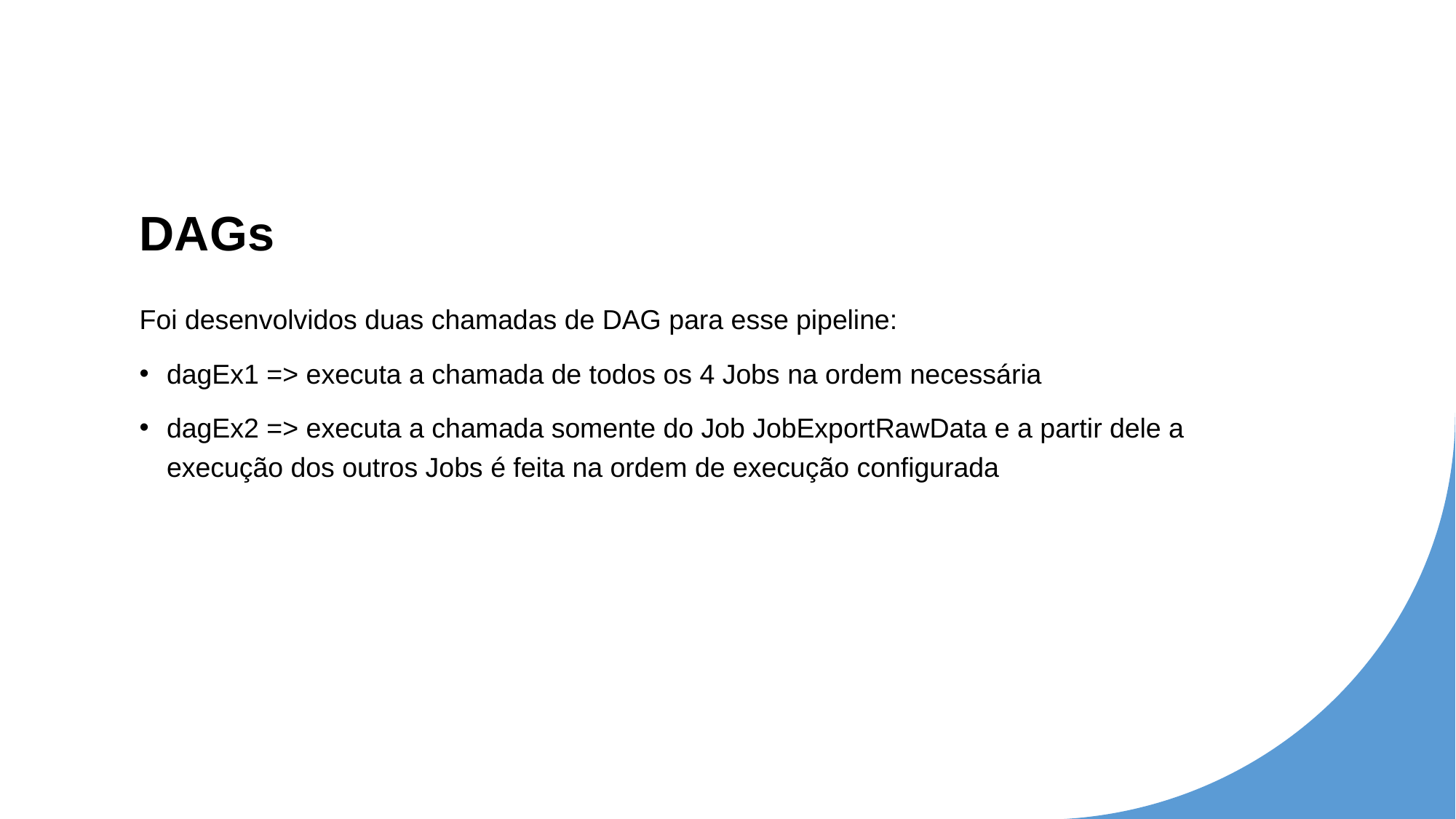

# DAGs
Foi desenvolvidos duas chamadas de DAG para esse pipeline:
dagEx1 => executa a chamada de todos os 4 Jobs na ordem necessária
dagEx2 => executa a chamada somente do Job JobExportRawData e a partir dele a execução dos outros Jobs é feita na ordem de execução configurada